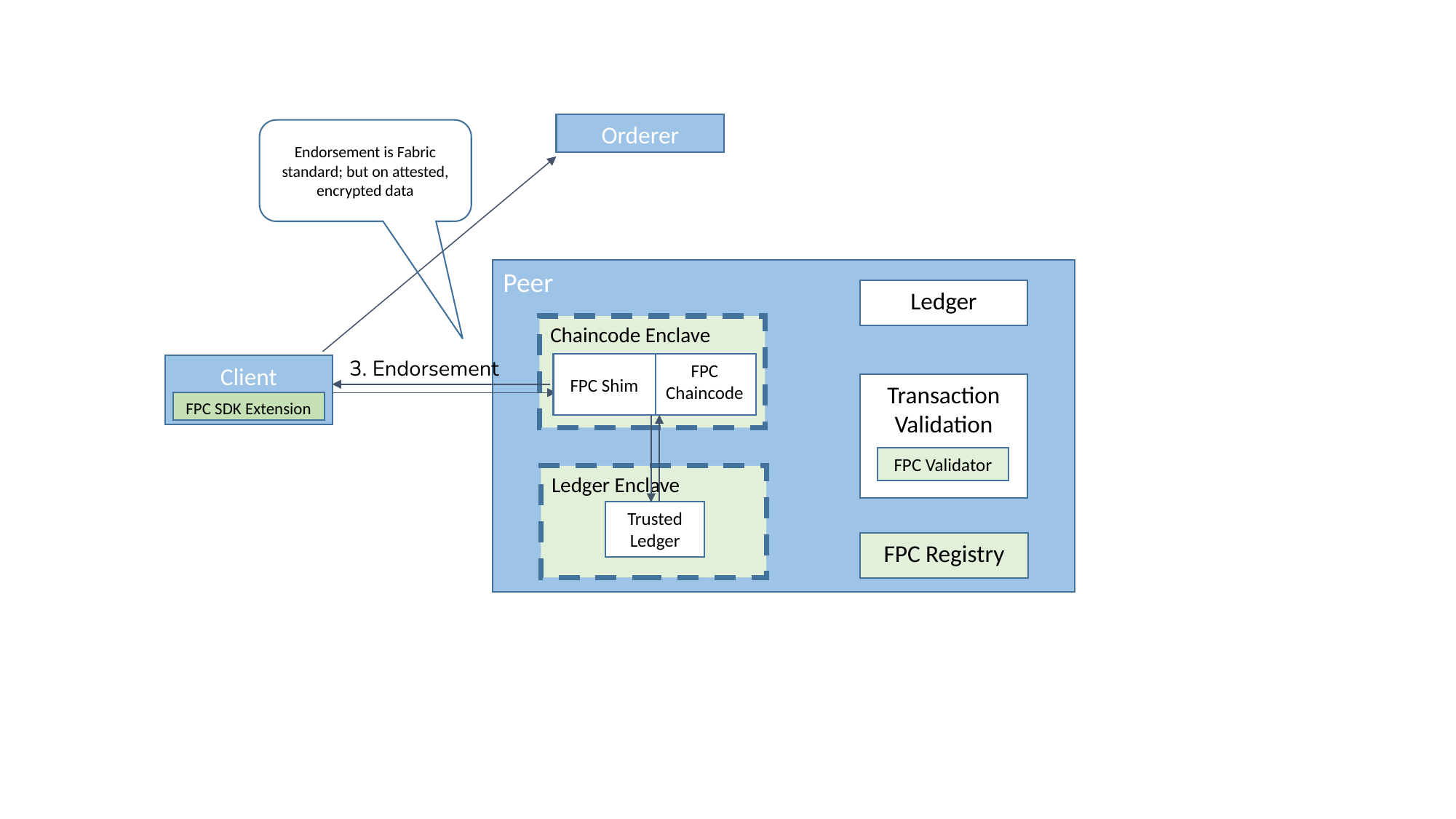

Orderer
Endorsement is Fabric standard; but on attested, encrypted data
Peer
Ledger
Chaincode Enclave
3. Endorsement
FPC Shim
FPC Chaincode
Client
Transaction Validation
FPC SDK Extension
FPC Validator
Ledger Enclave
Trusted Ledger
FPC Registry